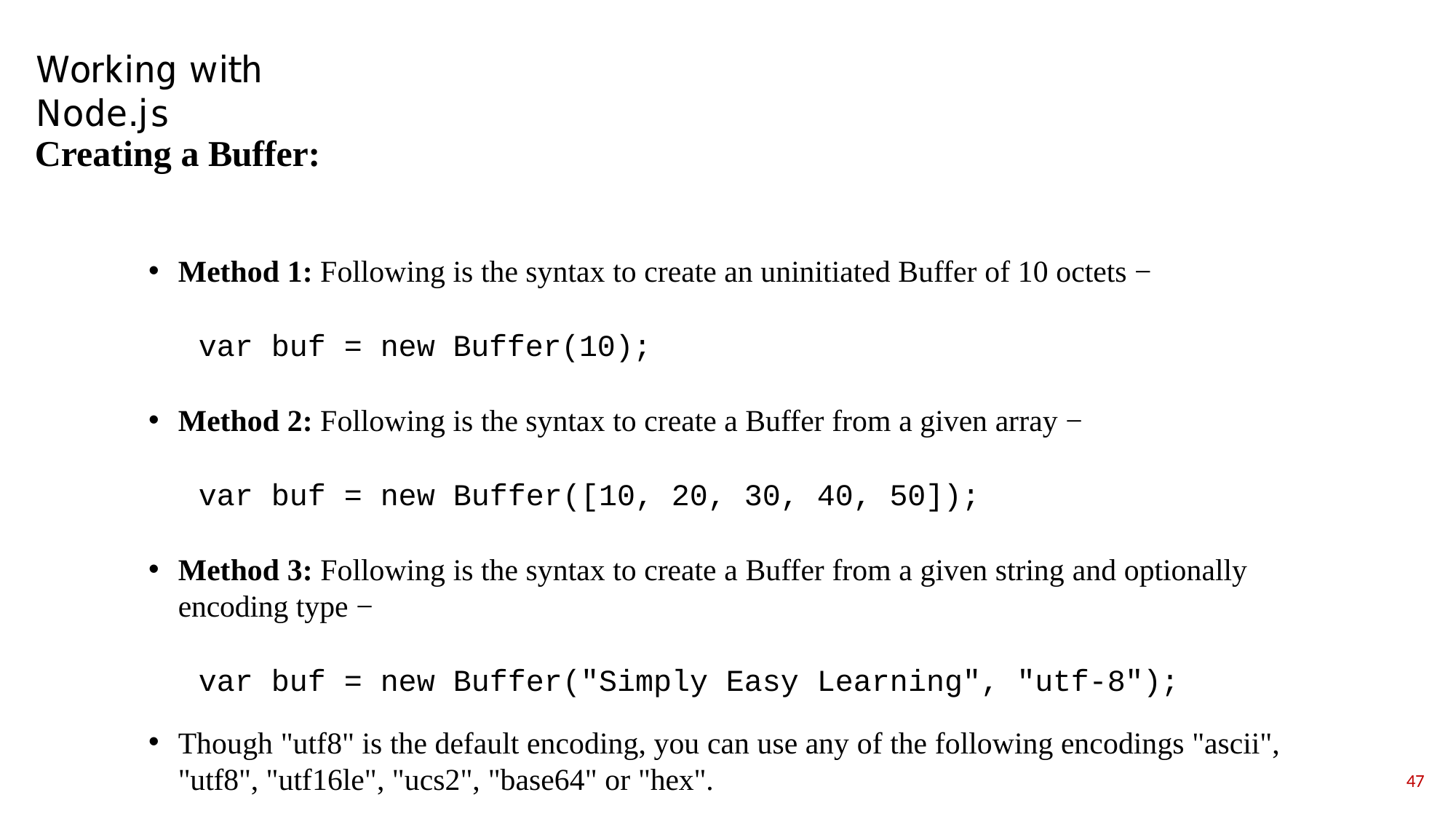

# Working with Node.js
Creating a Buffer:

Method 1: Following is the syntax to create an uninitiated Buffer of 10 octets −

var buf = new Buffer(10);

Method 2: Following is the syntax to create a Buffer from a given array −

var buf = new Buffer([10, 20, 30, 40, 50]);

Method 3: Following is the syntax to create a Buffer from a given string and optionally encoding type −

var buf = new Buffer("Simply Easy Learning", "utf-8");
Though "utf8" is the default encoding, you can use any of the following encodings "ascii", "utf8", "utf16le", "ucs2", "base64" or "hex".
47